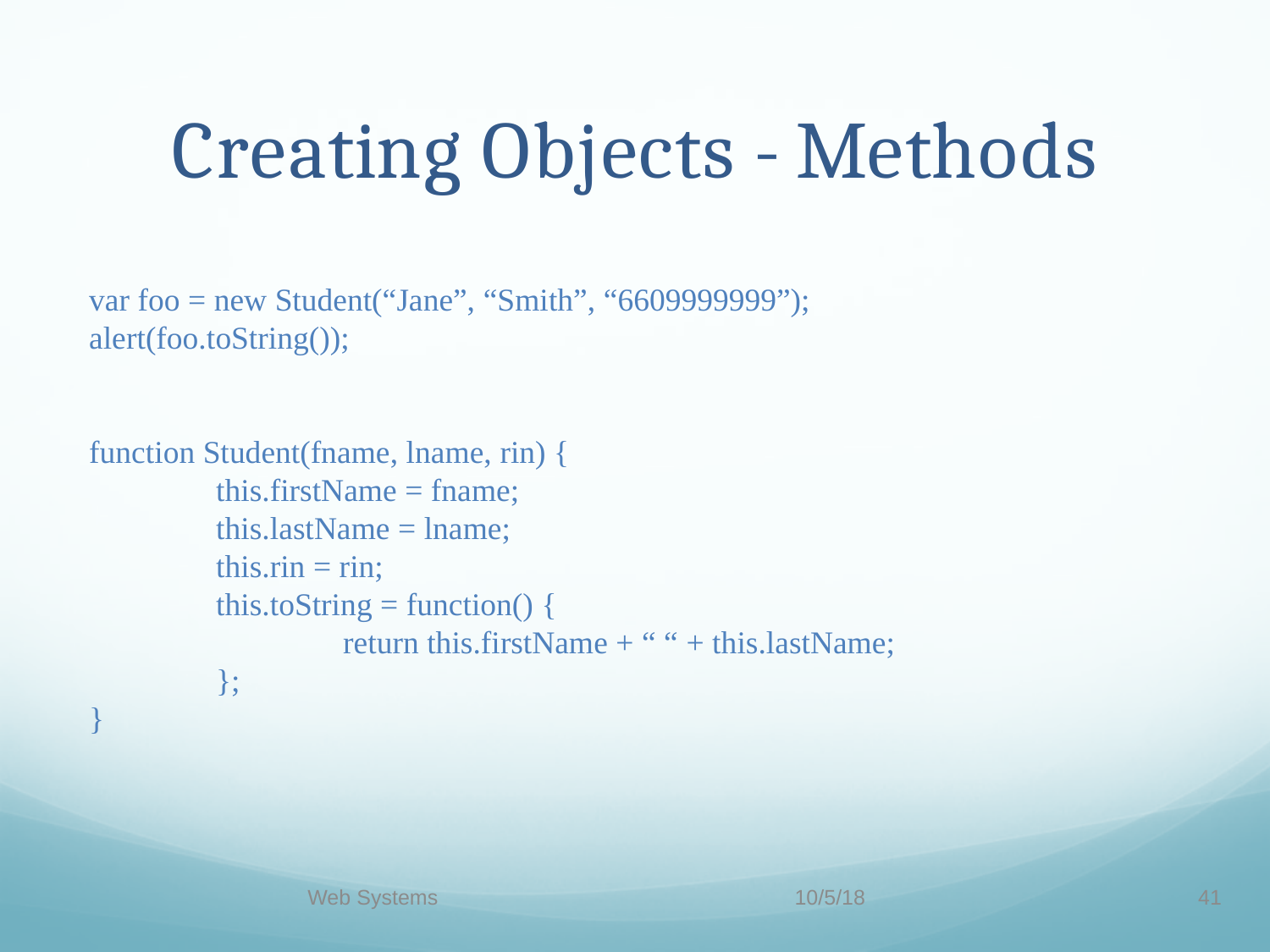

# Creating Objects - Methods

var foo = new Student(“Jane”, “Smith”, “6609999999”);
alert(foo.toString());

function Student(fname, lname, rin) {
	this.firstName = fname;
   	this.lastName = lname;
   	this.rin = rin;
   	this.toString = function() {
   		return this.firstName + “ “ + this.lastName;
	};
}

Web Systems
10/5/18
41